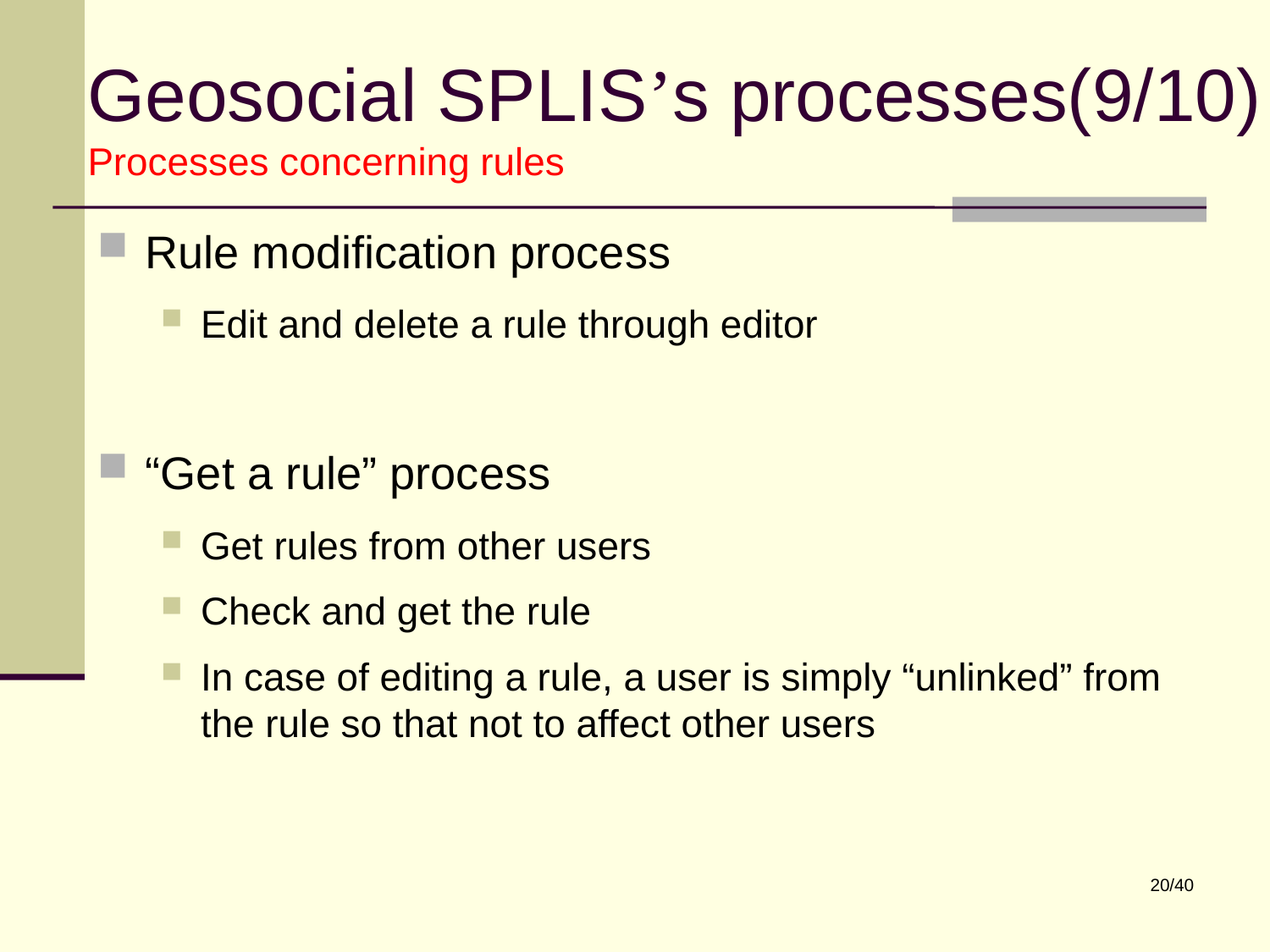

Geosocial SPLIS’s processes(9/10)
Processes concerning rules
Rule modification process
Edit and delete a rule through editor

“Get a rule” process
Get rules from other users
Check and get the rule
In case of editing a rule, a user is simply “unlinked” from the rule so that not to affect other users
20/40